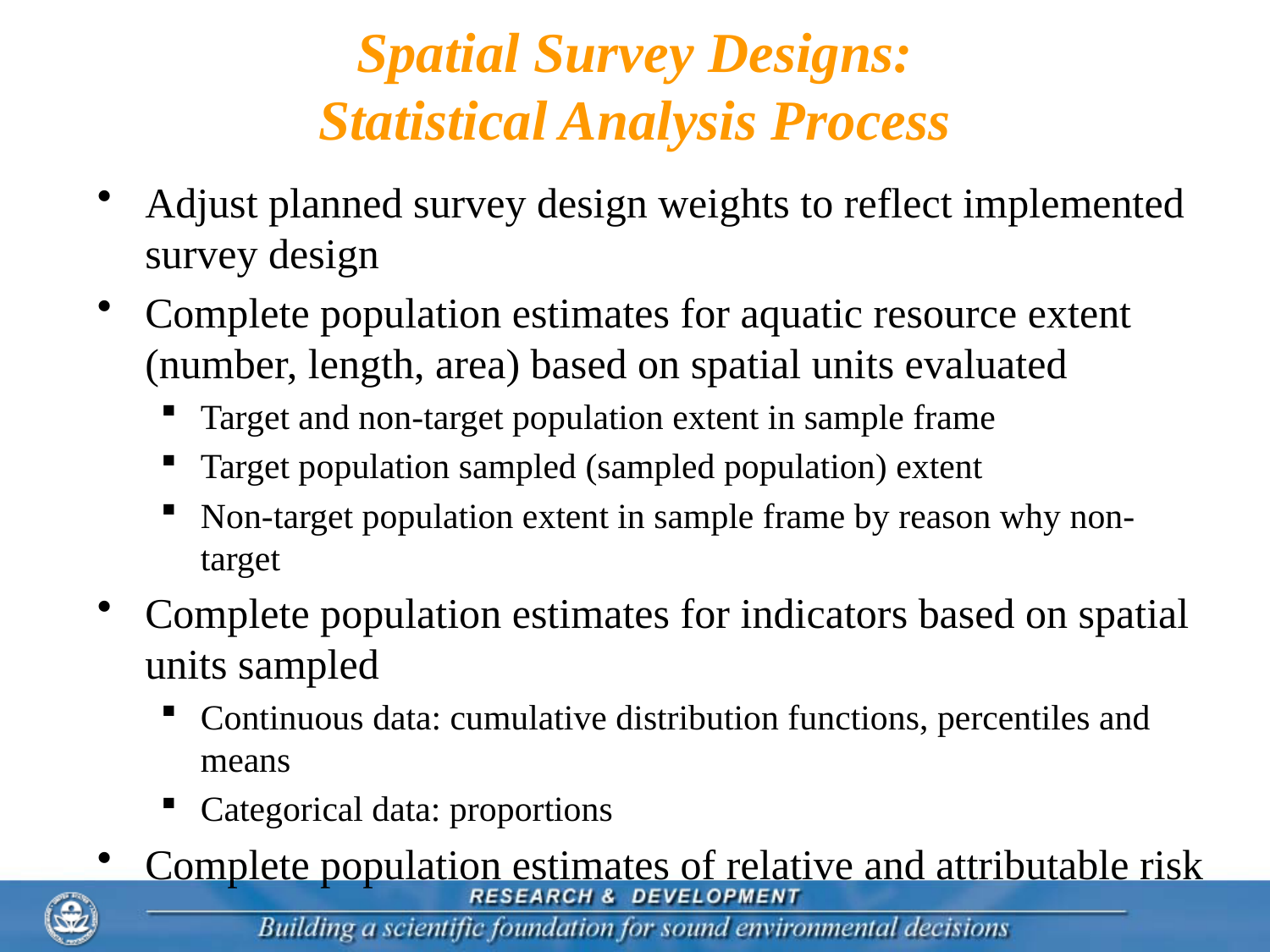

# Spatial Survey Designs: Statistical Analysis Process
Adjust planned survey design weights to reflect implemented survey design
Complete population estimates for aquatic resource extent (number, length, area) based on spatial units evaluated
Target and non-target population extent in sample frame
Target population sampled (sampled population) extent
Non-target population extent in sample frame by reason why non-target
Complete population estimates for indicators based on spatial units sampled
Continuous data: cumulative distribution functions, percentiles and means
Categorical data: proportions
Complete population estimates of relative and attributable risk